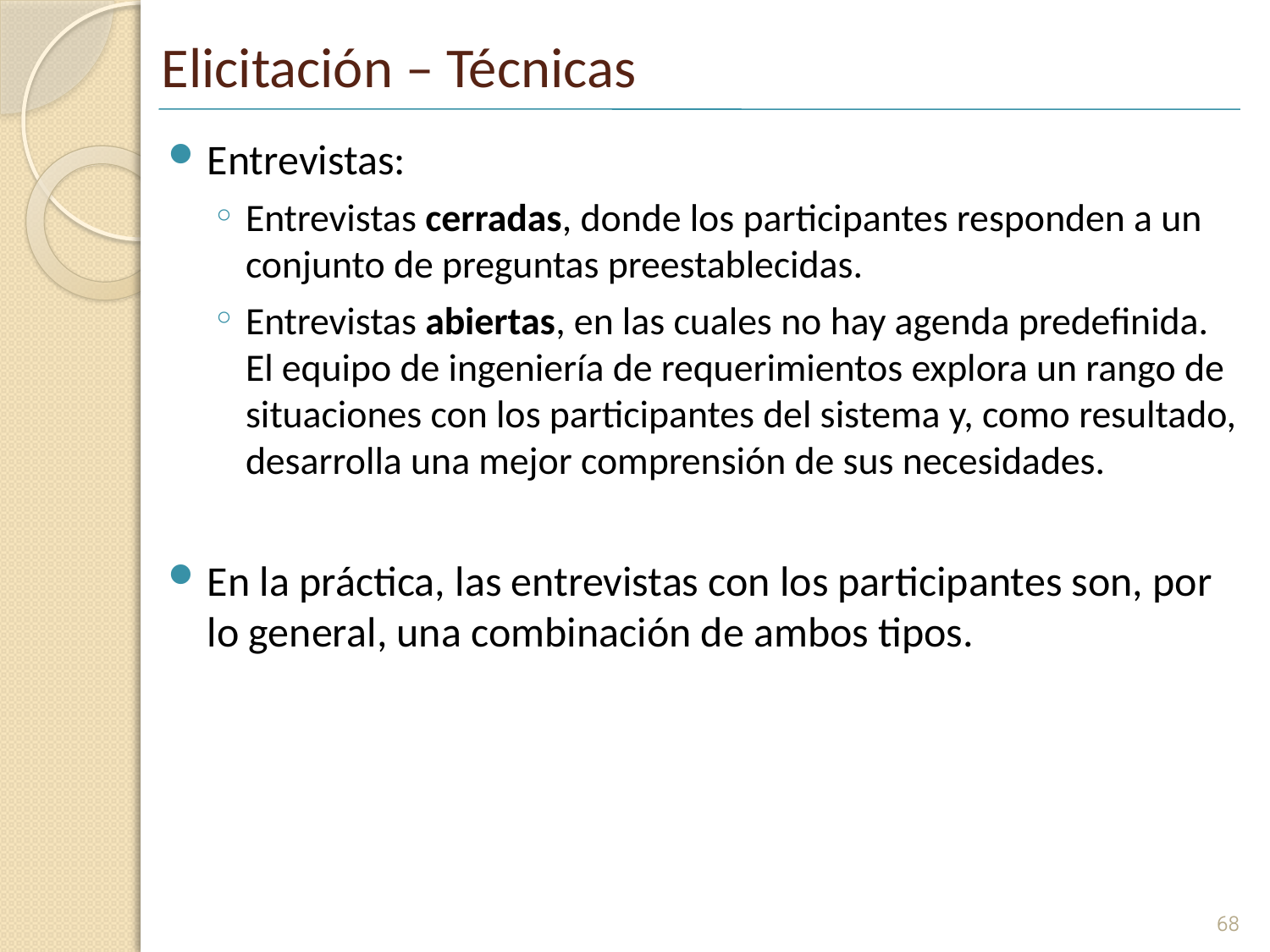

# Elicitación – Técnicas
Entrevistas:
Entrevistas cerradas, donde los participantes responden a un conjunto de preguntas preestablecidas.
Entrevistas abiertas, en las cuales no hay agenda predefinida. El equipo de ingeniería de requerimientos explora un rango de situaciones con los participantes del sistema y, como resultado, desarrolla una mejor comprensión de sus necesidades.

En la práctica, las entrevistas con los participantes son, por lo general, una combinación de ambos tipos.
68